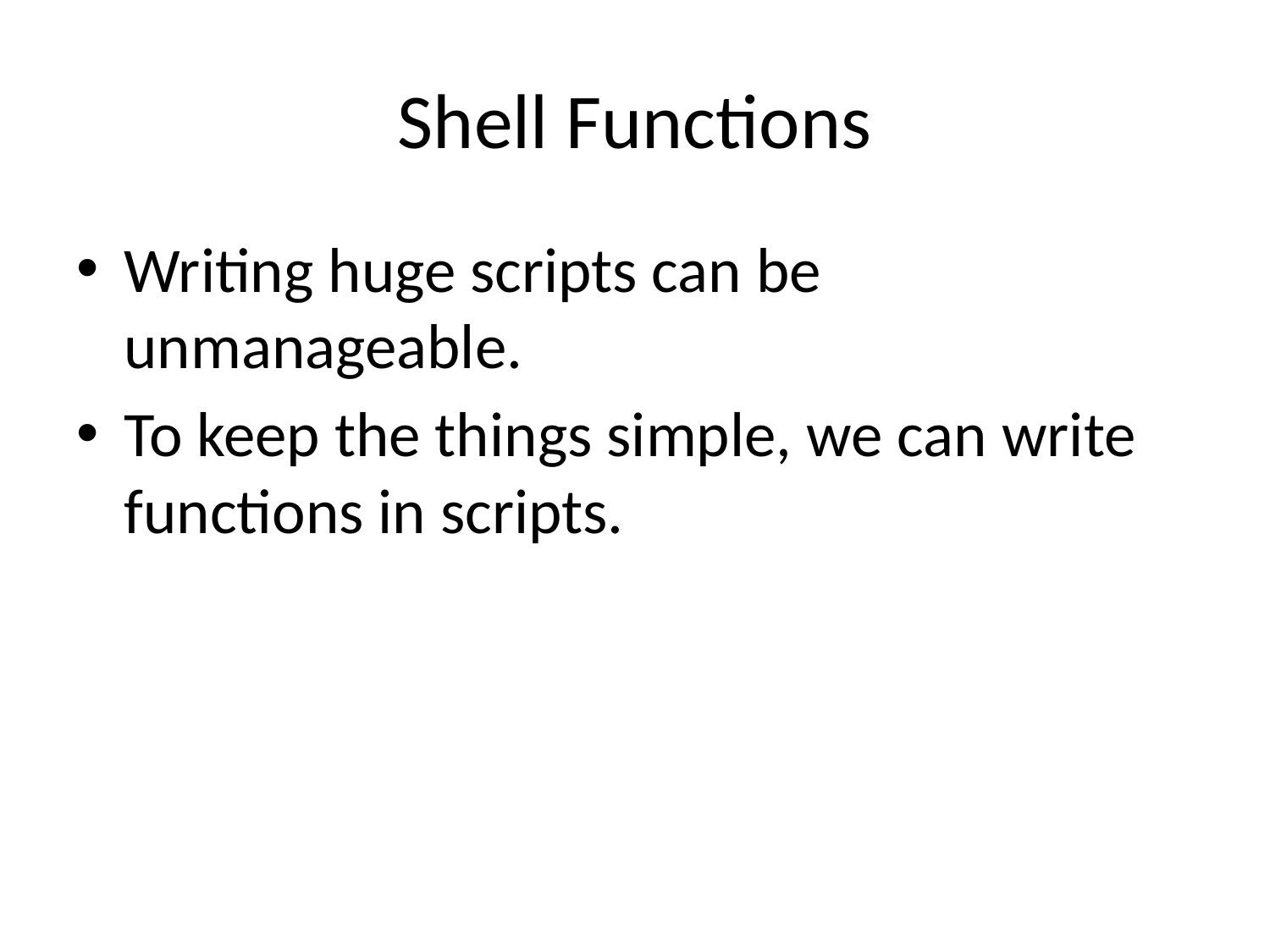

# Shell Functions
Writing huge scripts can be unmanageable.
To keep the things simple, we can write functions in scripts.